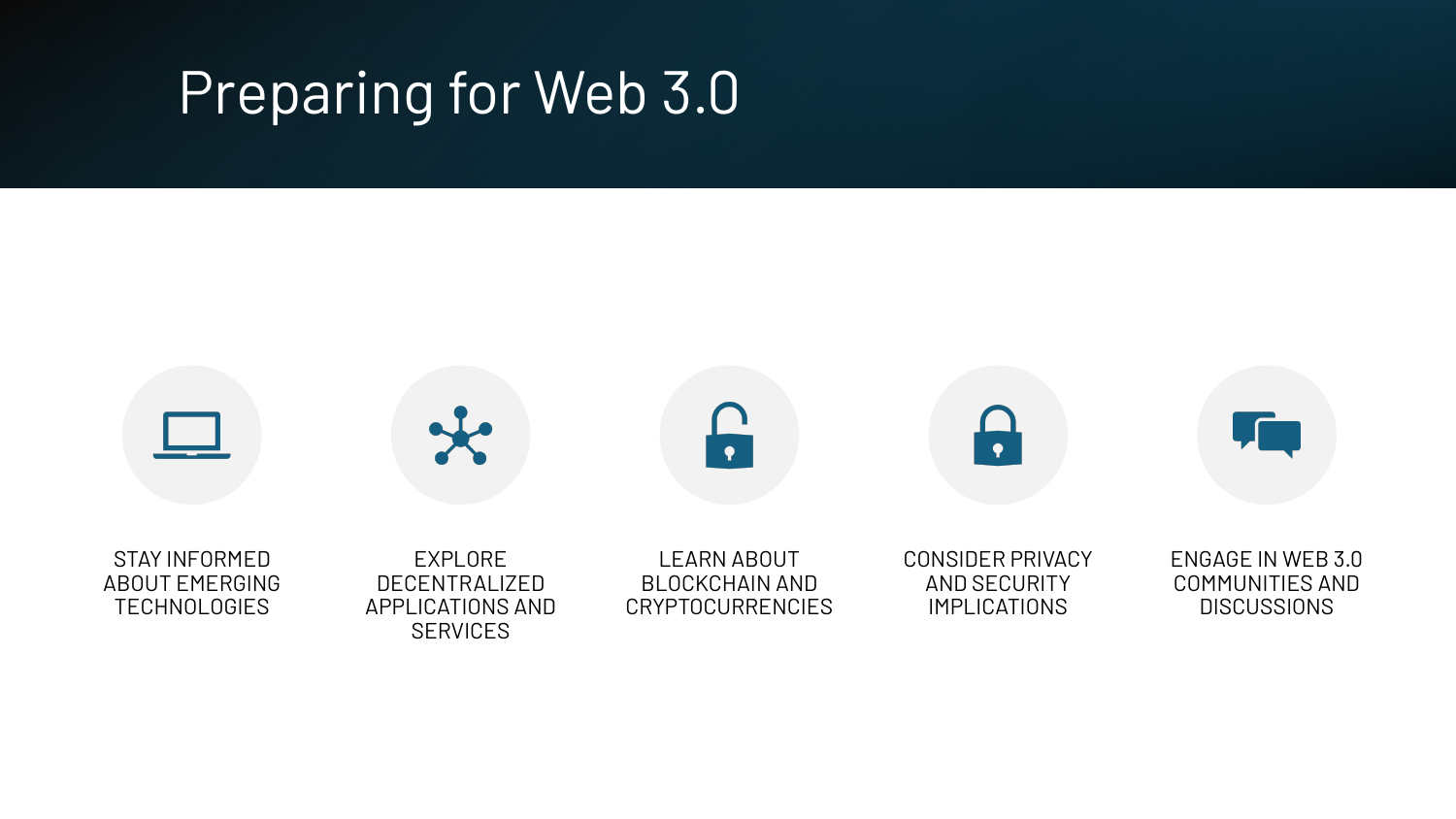

Preparing for Web 3.0

Stay informed about emerging technologies
Explore decentralized applications and services
Learn about blockchain and cryptocurrencies
Consider privacy and security implications
Engage in Web 3.0 communities and discussions